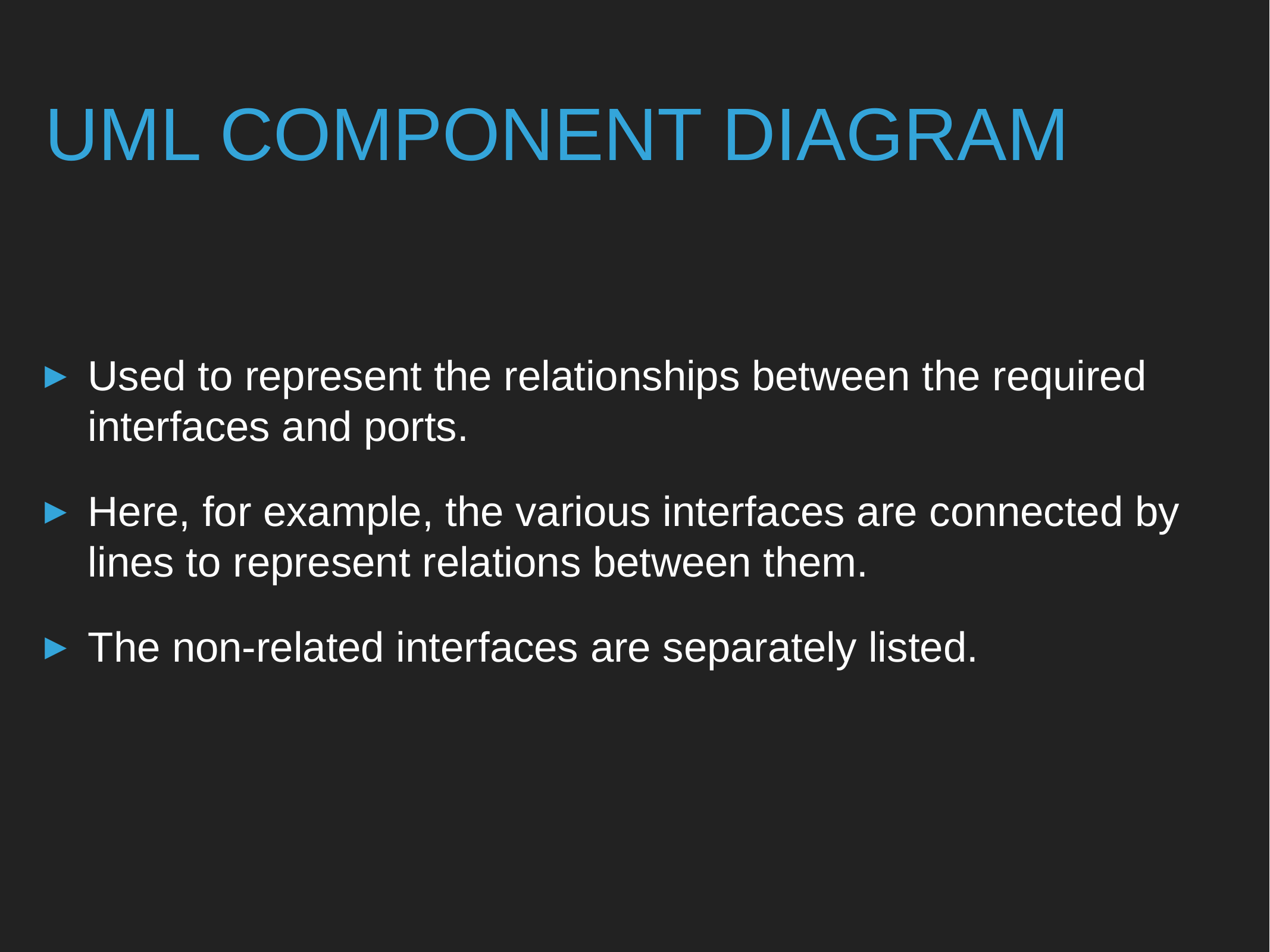

# UML COMPONENT DIAGRAM
Used to represent the relationships between the required interfaces and ports.
Here, for example, the various interfaces are connected by lines to represent relations between them.
The non-related interfaces are separately listed.